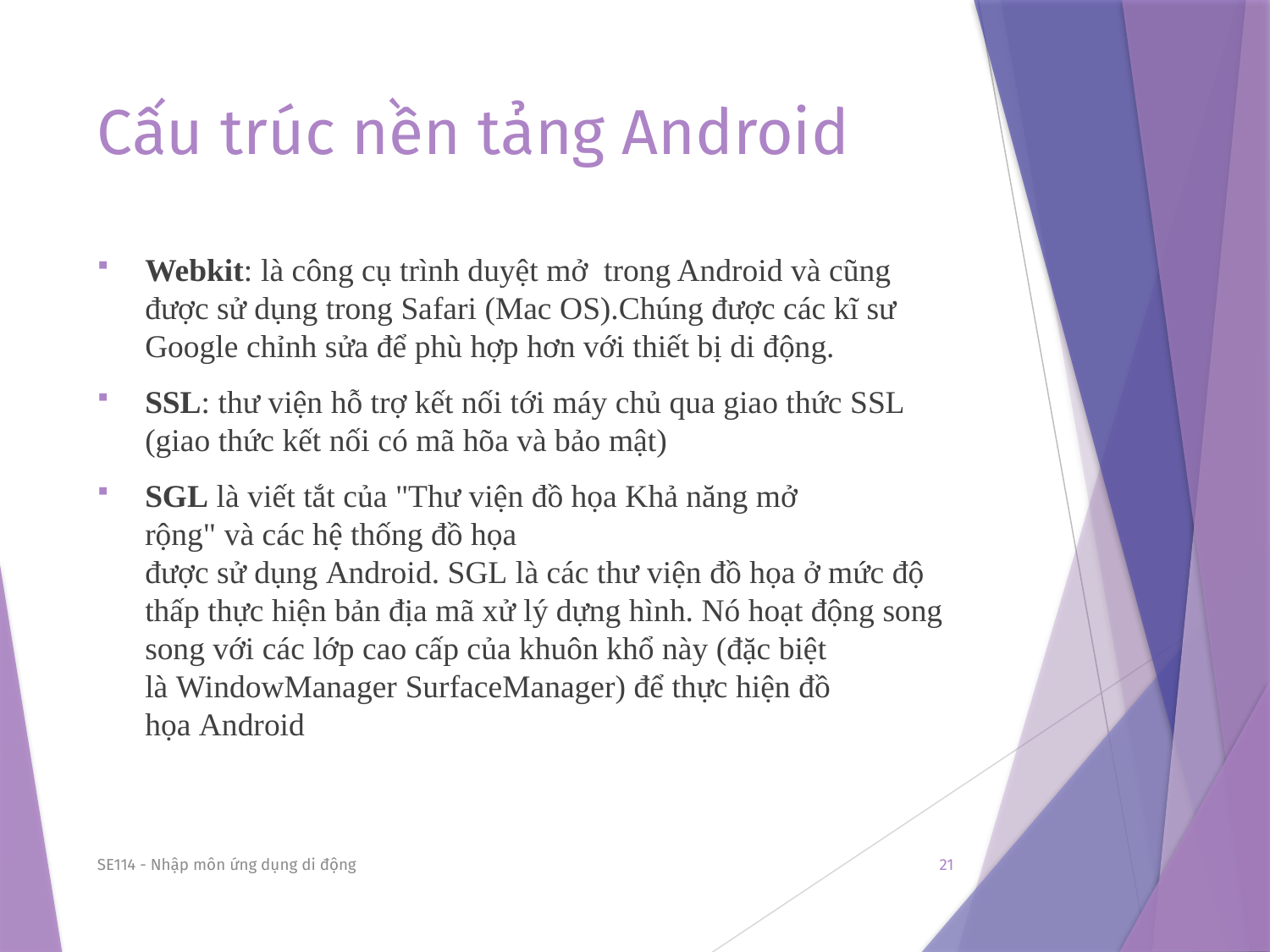

# Cấu trúc nền tảng Android
Webkit: là công cụ trình duyệt mở  trong Android và cũng được sử dụng trong Safari (Mac OS).Chúng được các kĩ sư Google chỉnh sửa để phù hợp hơn với thiết bị di động.
SSL: thư viện hỗ trợ kết nối tới máy chủ qua giao thức SSL (giao thức kết nối có mã hõa và bảo mật)
SGL là viết tắt của "Thư viện đồ họa Khả năng mở rộng" và các hệ thống đồ họa được sử dụng Android. SGL là các thư viện đồ họa ở mức độ thấp thực hiện bản địa mã xử lý dựng hình. Nó hoạt động song song với các lớp cao cấp của khuôn khổ này (đặc biệt là WindowManager SurfaceManager) để thực hiện đồ họa Android

SE114 - Nhập môn ứng dụng di động
21